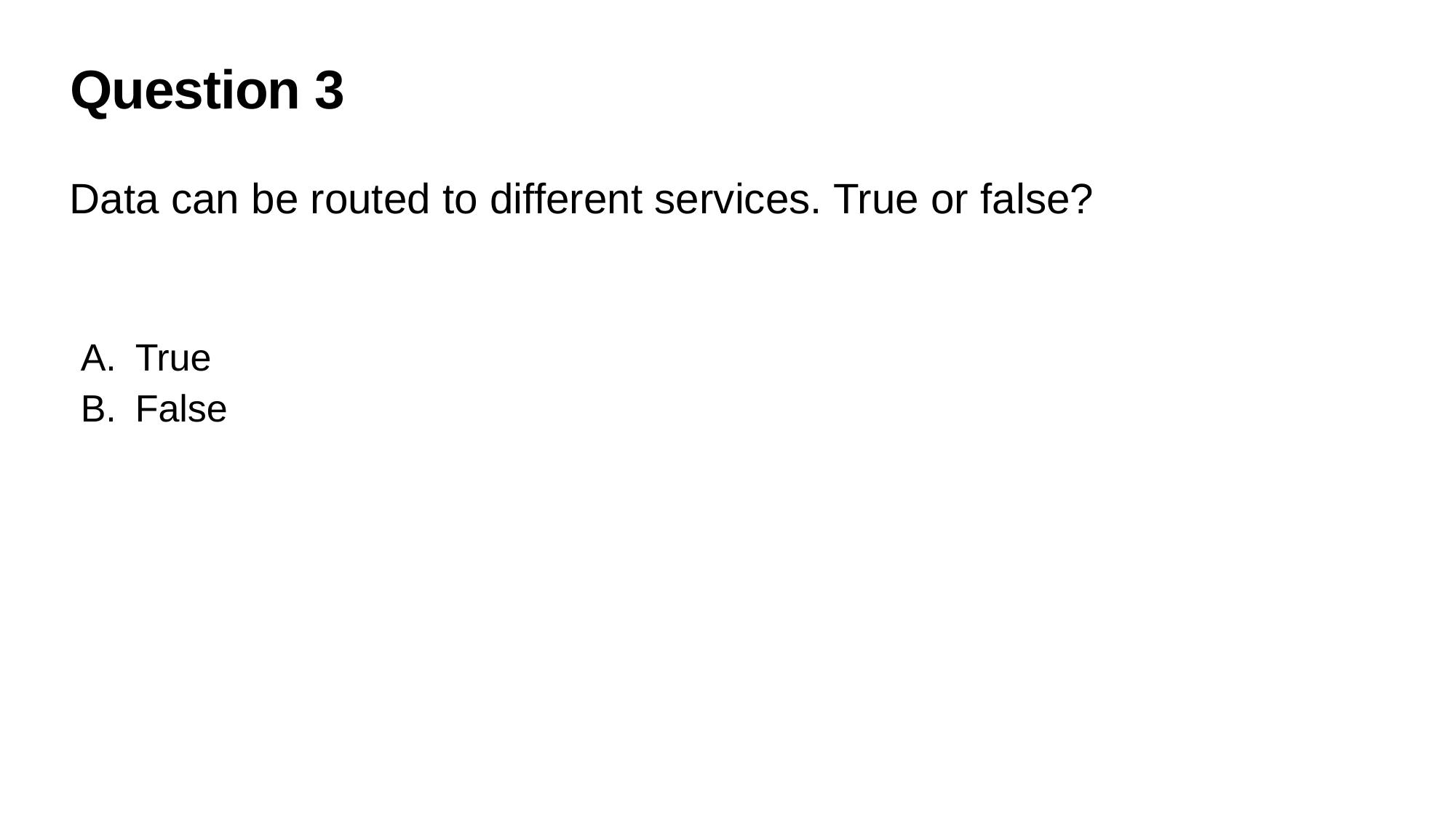

# Question 3
Data can be routed to different services. True or false?
True
False